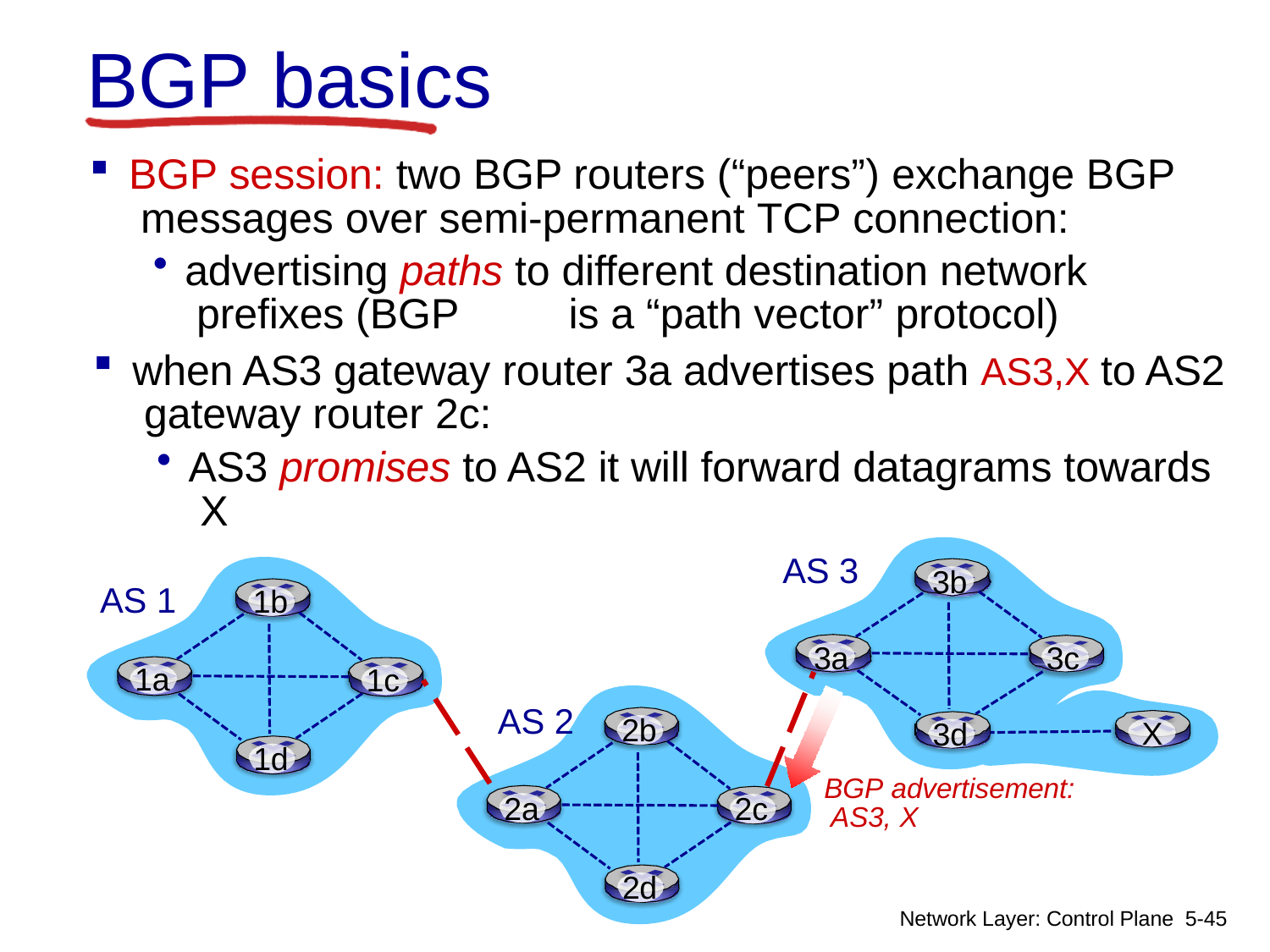

# BGP basics

BGP session: two BGP routers (“peers”) exchange BGP  messages over semi-permanent TCP connection:
advertising paths to different destination network  prefixes (BGP	is a “path vector” protocol)
when AS3 gateway router 3a advertises path AS3,X to AS2  gateway router 2c:
AS3 promises to AS2 it will forward datagrams towards  X

AS 3

3b

AS 1

1b

3a
3c

1a
1c

AS 2

2b

X

3d

1d

BGP advertisement:  AS3, X

2a
2c

2d

Network Layer: Control Plane 5-45